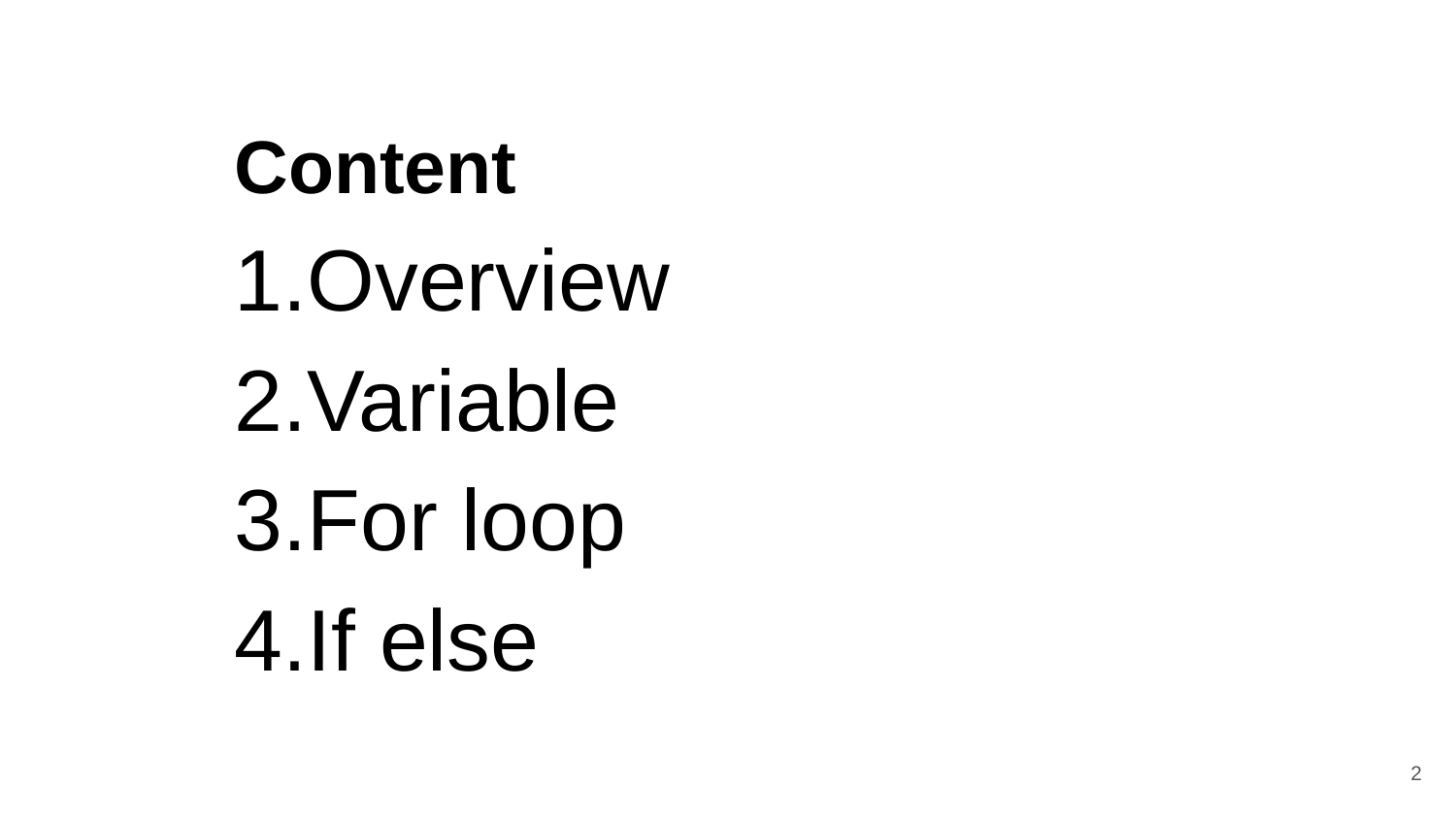

Content
Overview
Variable
For loop
If else
2